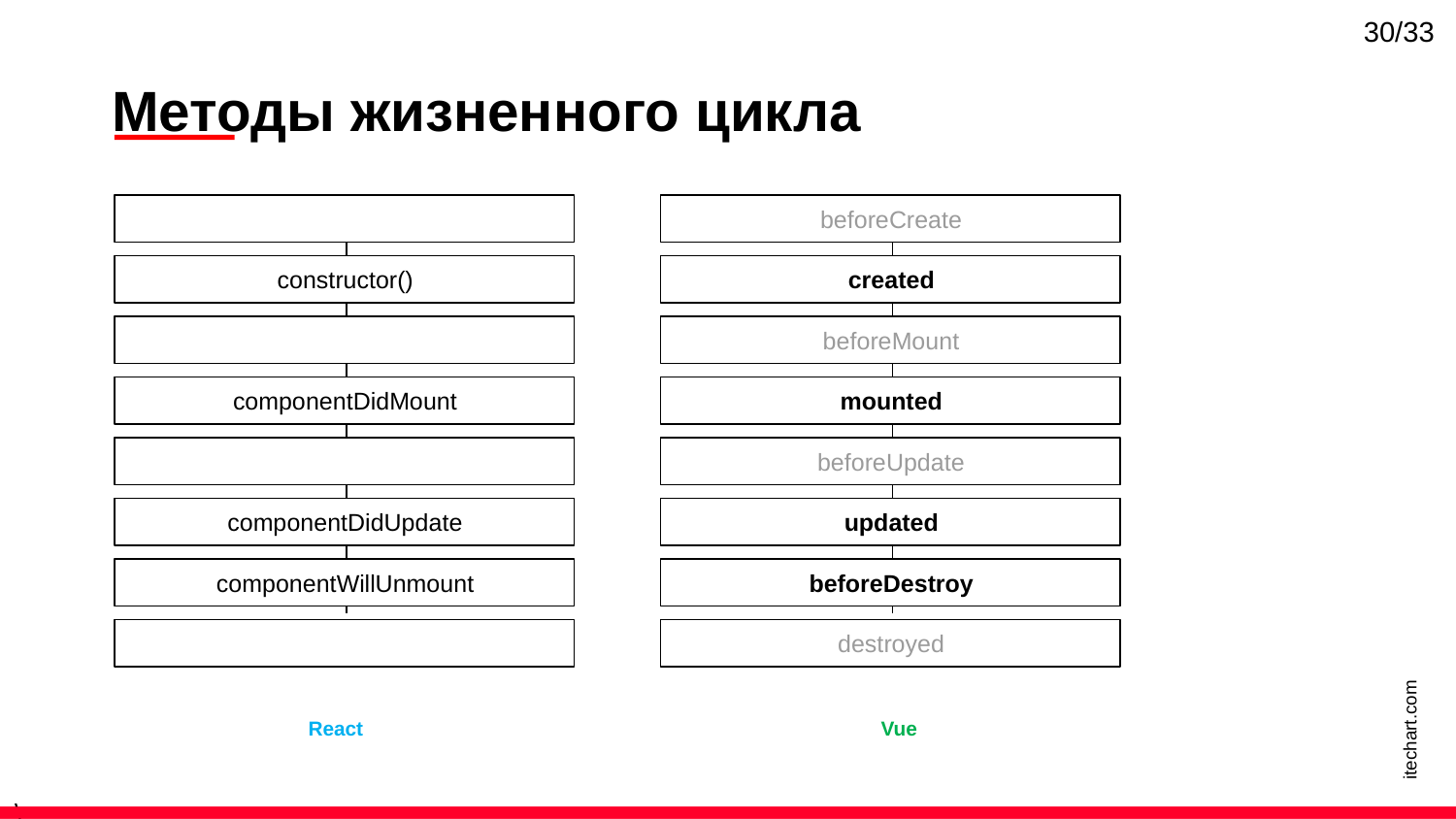

30/33
Методы жизненного цикла

beforeCreate

constructor()

created

beforeMount

componentDidMount

mounted

beforeUpdate

componentDidUpdate

updated

componentWillUnmount

beforeDestroy

destroyed
itechart.com
React
Vue